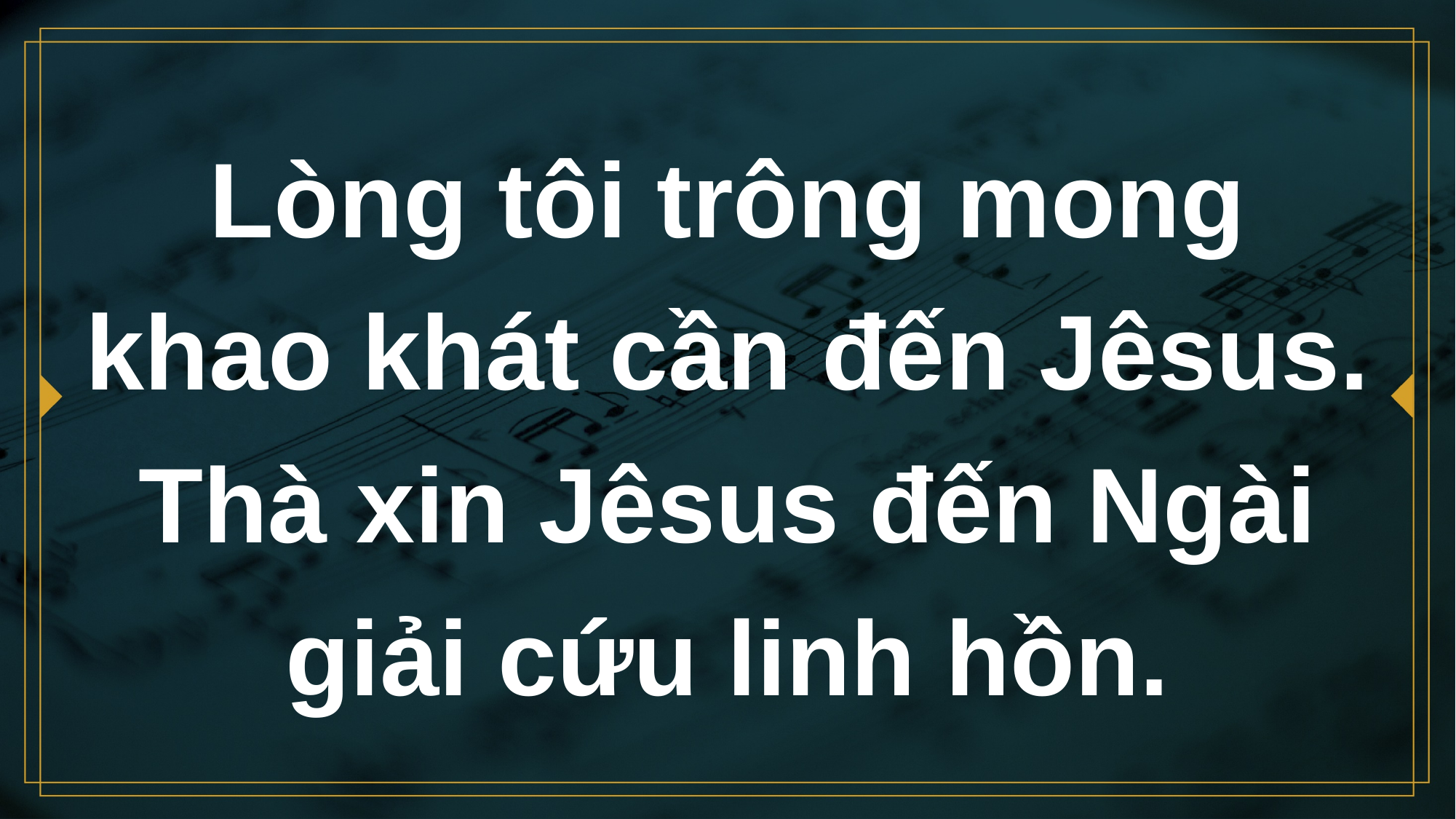

# Lòng tôi trông mong khao khát cần đến Jêsus. Thà xin Jêsus đến Ngài giải cứu linh hồn.